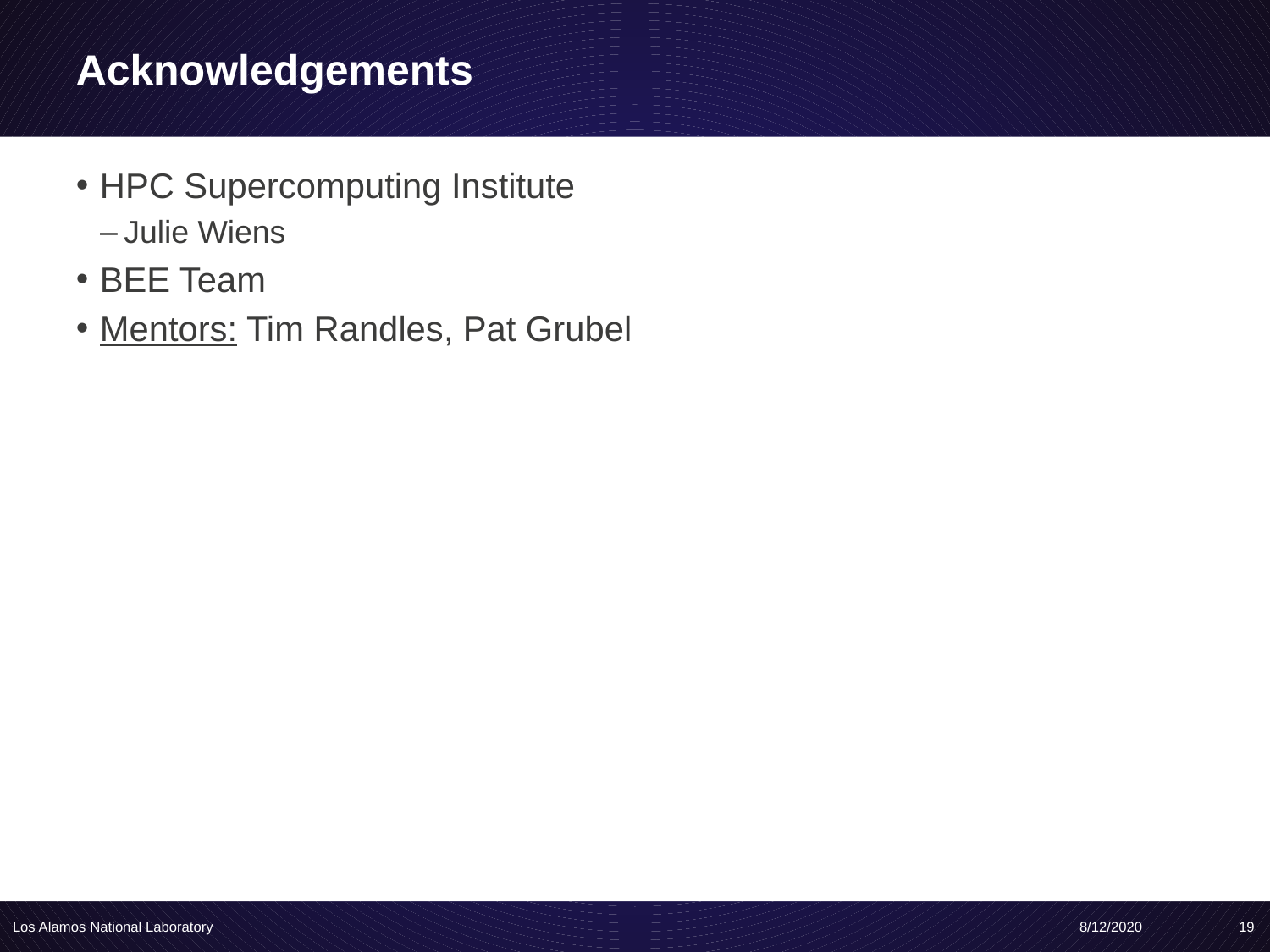

# Acknowledgements
HPC Supercomputing Institute
Julie Wiens
BEE Team
Mentors: Tim Randles, Pat Grubel
19
Los Alamos National Laboratory
8/12/2020